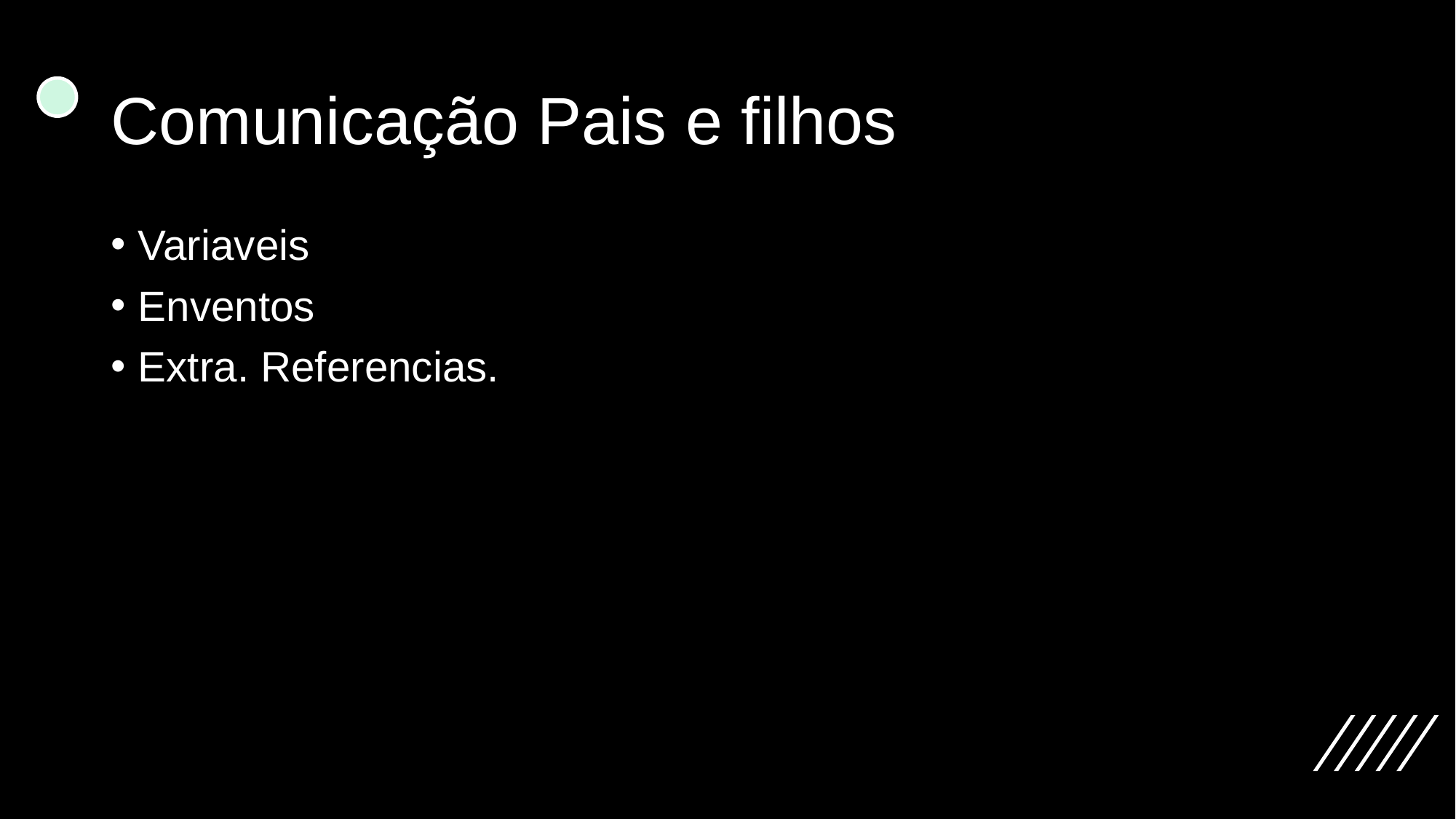

# Comunicação Pais e filhos
Variaveis
Enventos
Extra. Referencias.